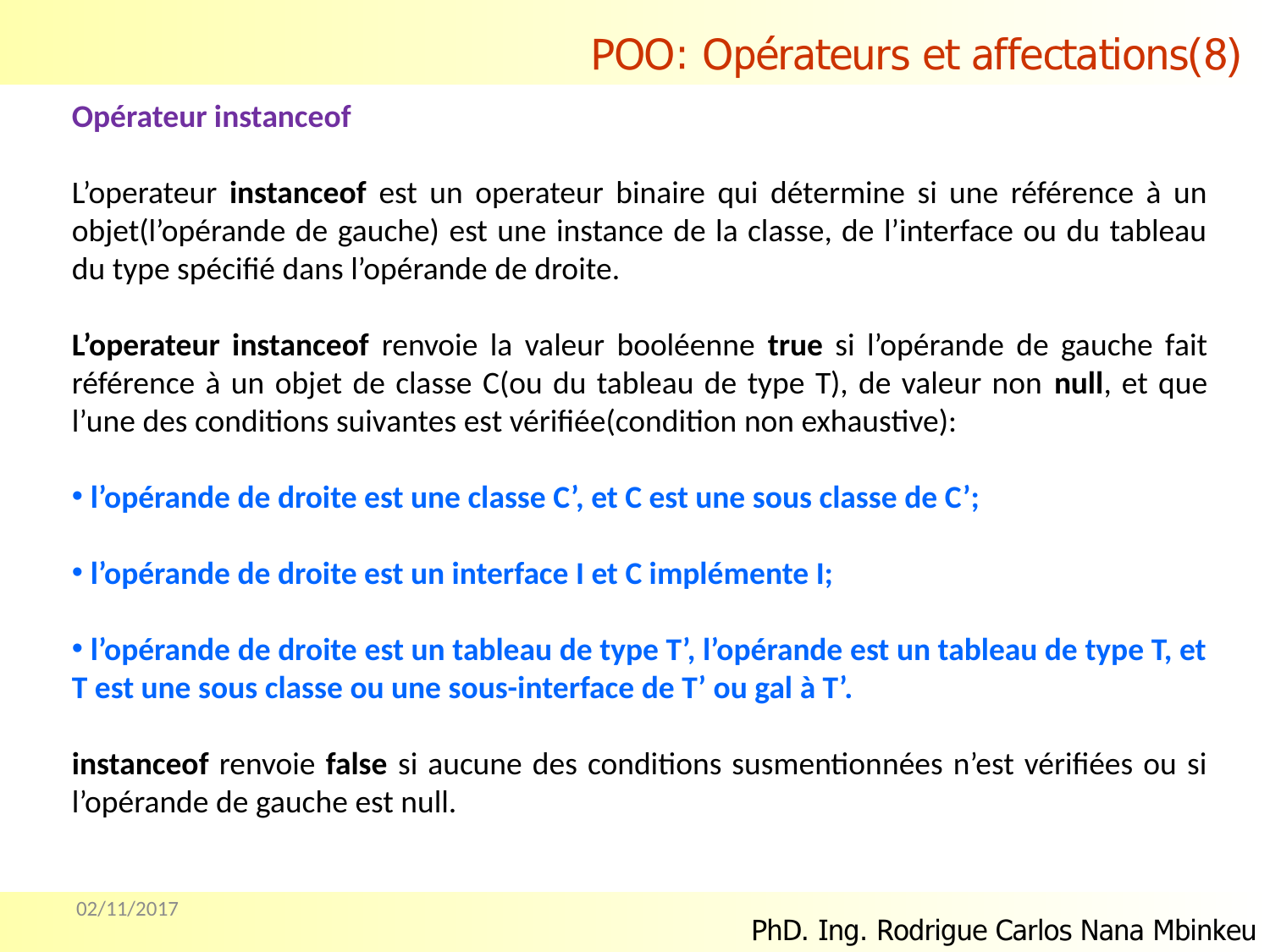

POO: Opérateurs et affectations(8)
Opérateur instanceof

L’operateur instanceof est un operateur binaire qui détermine si une référence à un objet(l’opérande de gauche) est une instance de la classe, de l’interface ou du tableau du type spécifié dans l’opérande de droite.

L’operateur instanceof renvoie la valeur booléenne true si l’opérande de gauche fait référence à un objet de classe C(ou du tableau de type T), de valeur non null, et que l’une des conditions suivantes est vérifiée(condition non exhaustive):

 l’opérande de droite est une classe C’, et C est une sous classe de C’;

 l’opérande de droite est un interface I et C implémente I;

 l’opérande de droite est un tableau de type T’, l’opérande est un tableau de type T, et T est une sous classe ou une sous-interface de T’ ou gal à T’.

instanceof renvoie false si aucune des conditions susmentionnées n’est vérifiées ou si l’opérande de gauche est null.

02/11/2017
16
PhD. Ing. Rodrigue Carlos Nana Mbinkeu